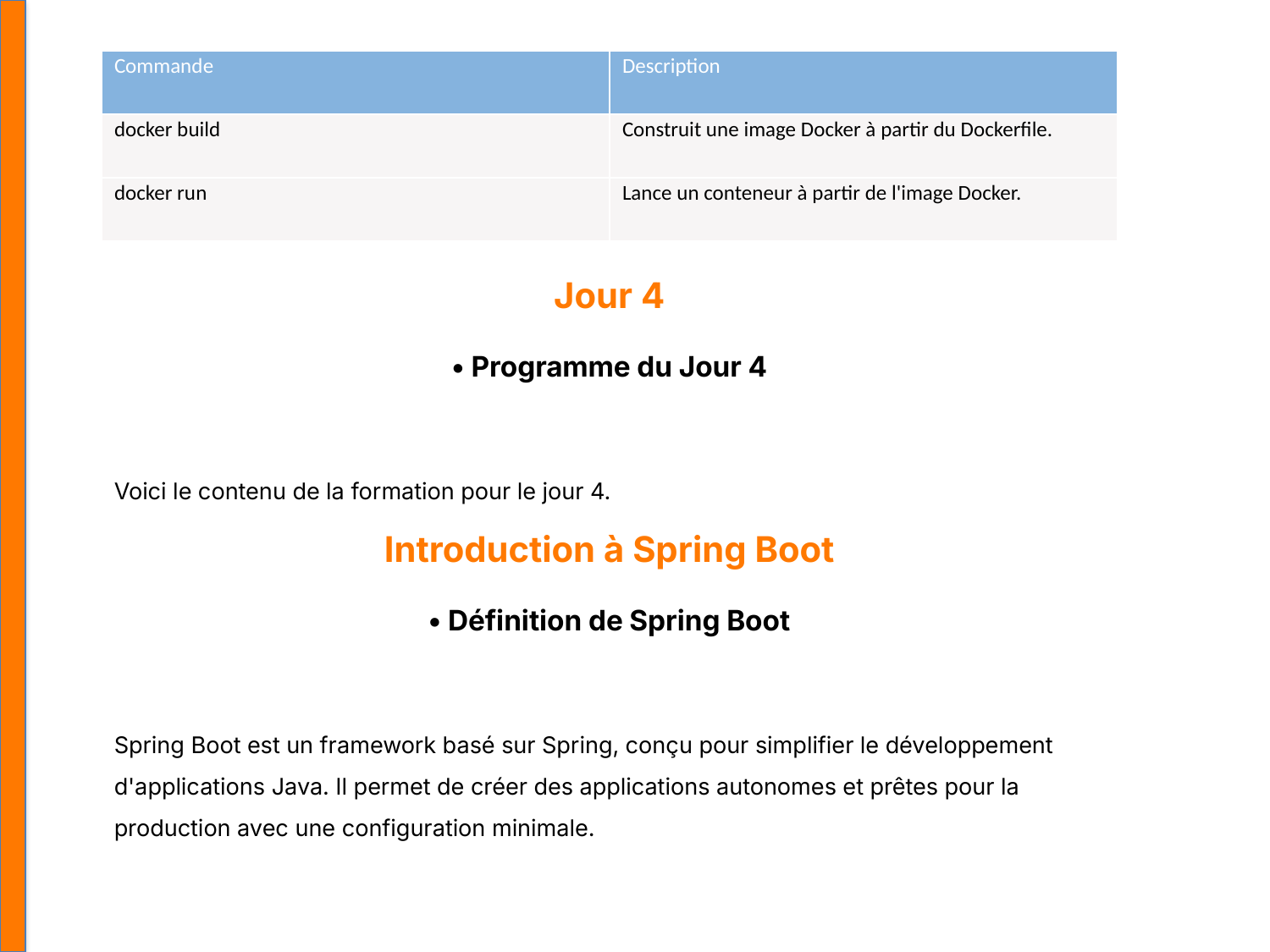

| Commande | Description |
| --- | --- |
| docker build | Construit une image Docker à partir du Dockerfile. |
| docker run | Lance un conteneur à partir de l'image Docker. |
Jour 4
• Programme du Jour 4

Voici le contenu de la formation pour le jour 4.
Introduction à Spring Boot
• Définition de Spring Boot

Spring Boot est un framework basé sur Spring, conçu pour simplifier le développement d'applications Java. Il permet de créer des applications autonomes et prêtes pour la production avec une configuration minimale.